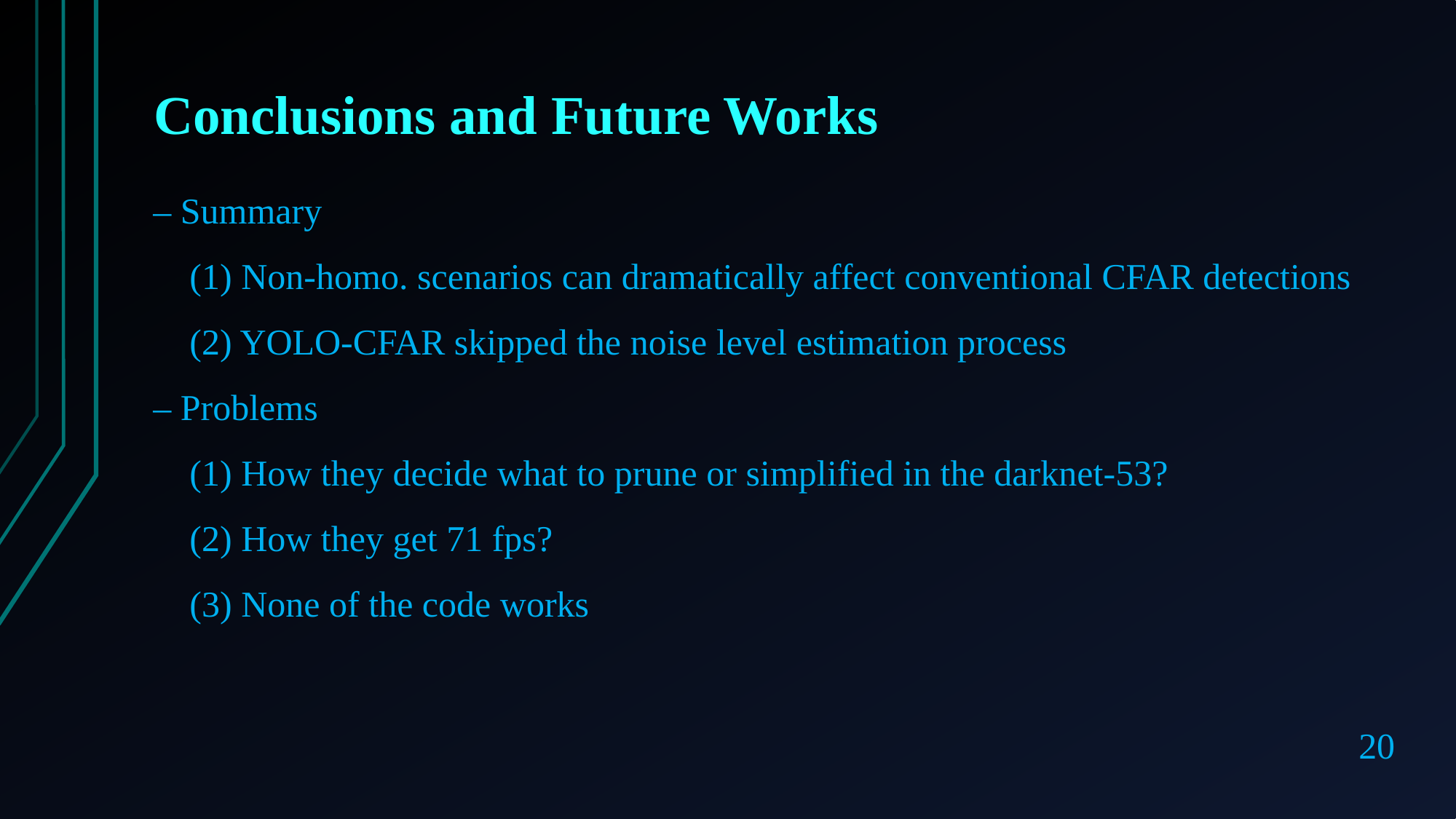

Conclusions and Future Works
– Summary
    (1) Non-homo. scenarios can dramatically affect conventional CFAR detections
    (2) YOLO-CFAR skipped the noise level estimation process
– Problems
    (1) How they decide what to prune or simplified in the darknet-53?
    (2) How they get 71 fps?
    (3) None of the code works
20